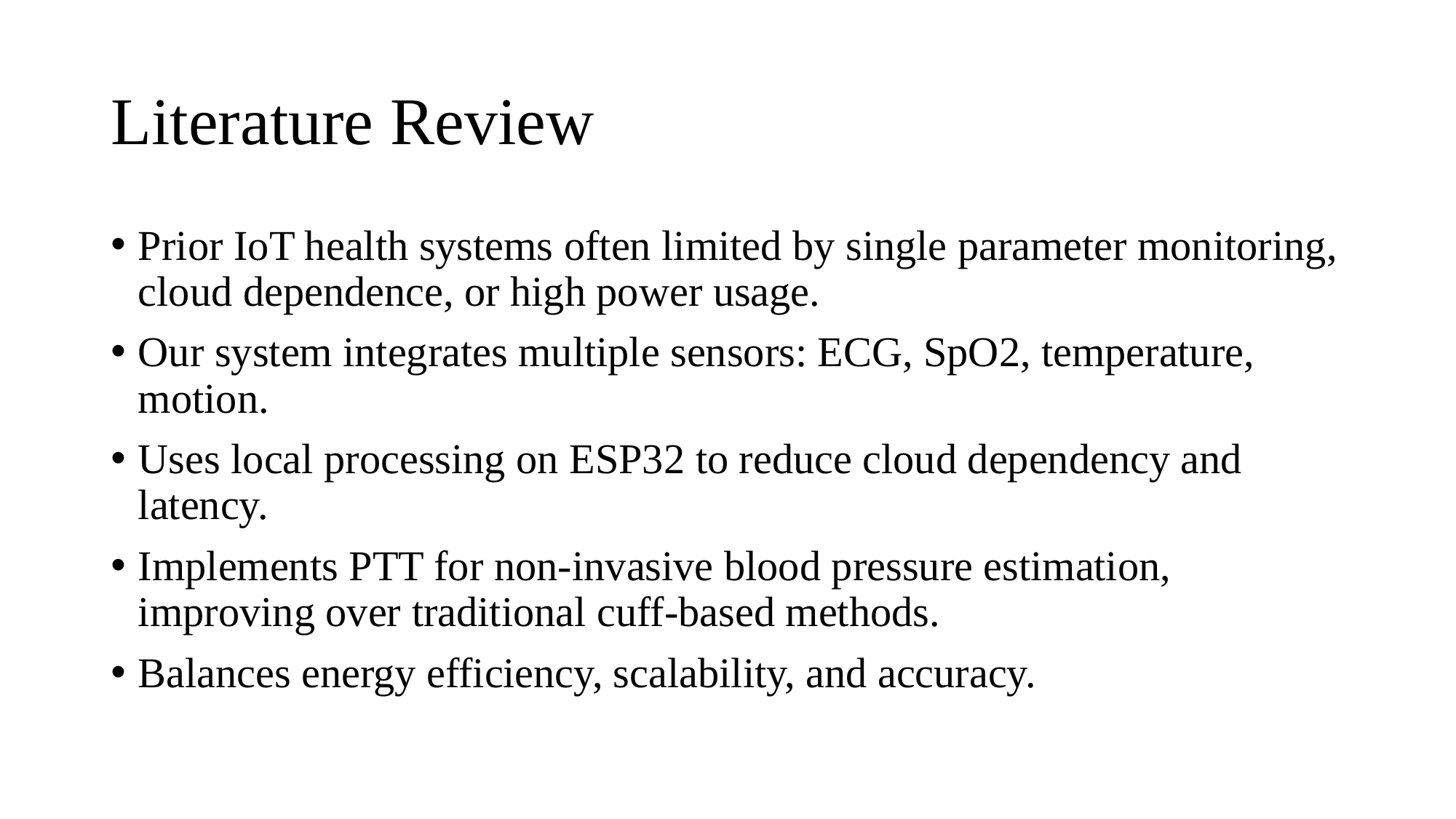

# Literature Review
Prior IoT health systems often limited by single parameter monitoring, cloud dependence, or high power usage.
Our system integrates multiple sensors: ECG, SpO2, temperature, motion.
Uses local processing on ESP32 to reduce cloud dependency and latency.
Implements PTT for non-invasive blood pressure estimation, improving over traditional cuff-based methods.
Balances energy efficiency, scalability, and accuracy.